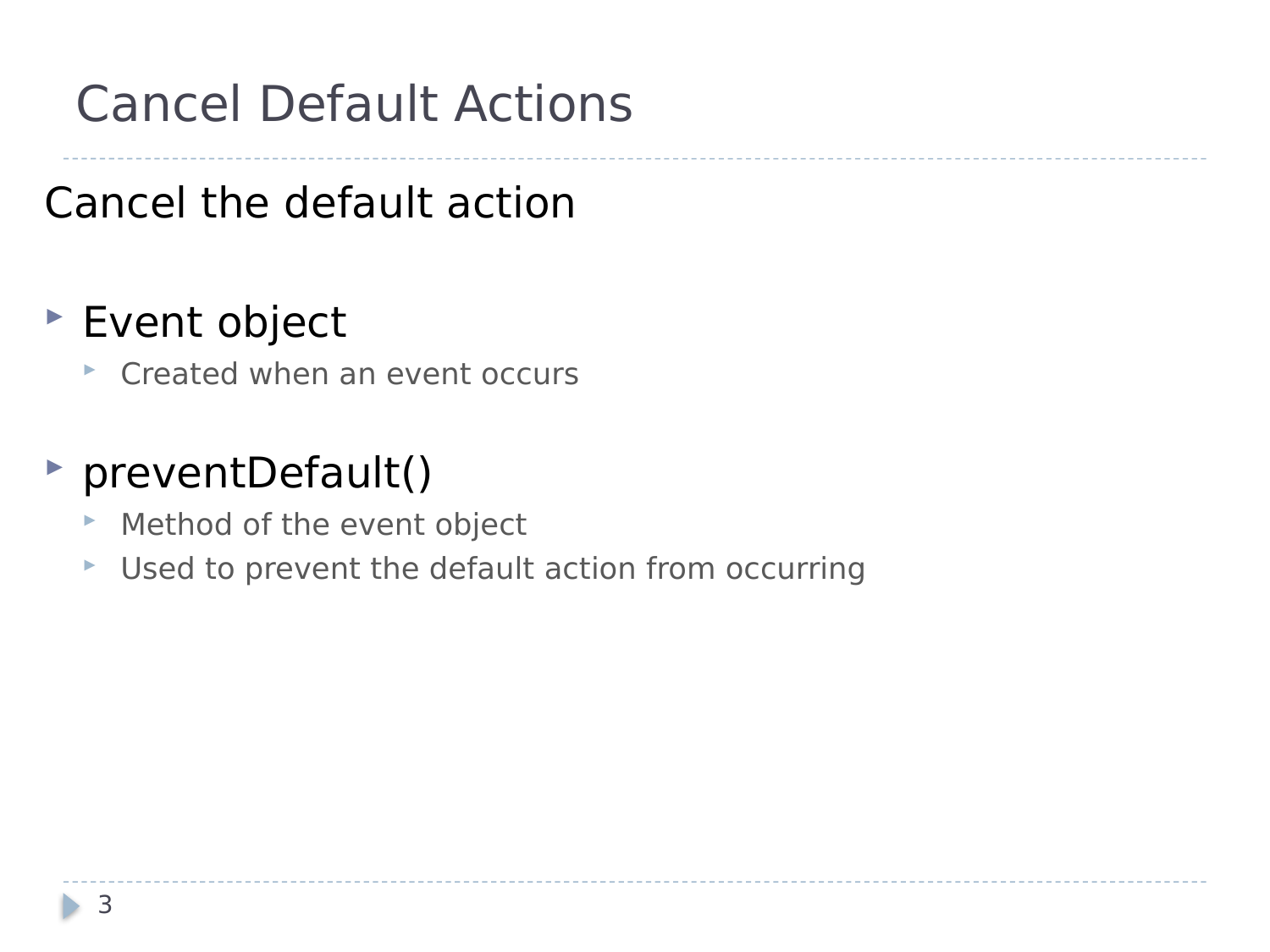

# Cancel Default Actions
Cancel the default action

Event object
Created when an event occurs
preventDefault()
Method of the event object
Used to prevent the default action from occurring
3